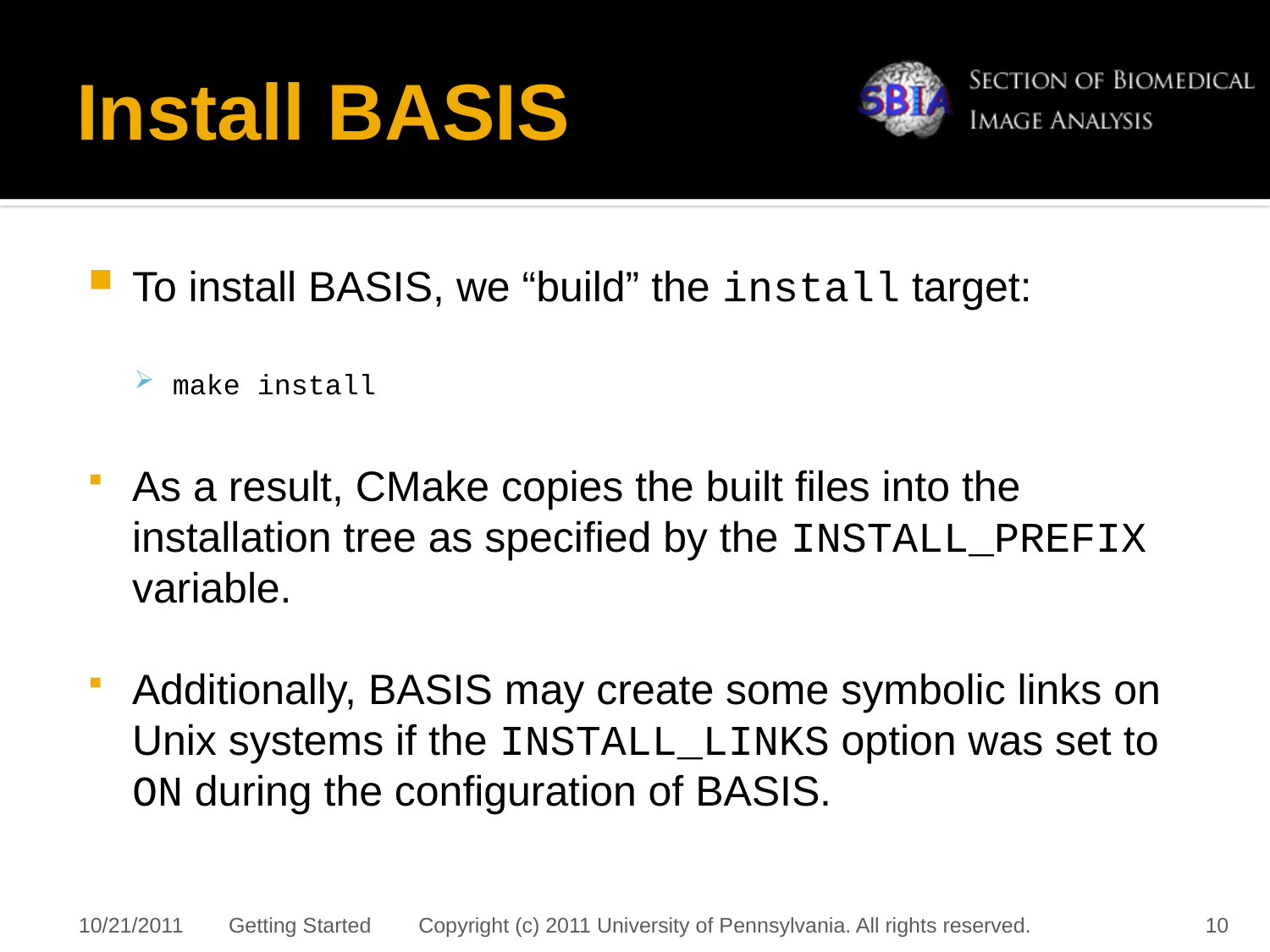

# Install BASIS
To install BASIS, we “build” the install target:

make install

As a result, CMake copies the built files into the installation tree as specified by the INSTALL_PREFIX variable.

Additionally, BASIS may create some symbolic links on Unix systems if the INSTALL_LINKS option was set to ON during the configuration of BASIS.
10/21/2011
Getting Started        Copyright (c) 2011 University of Pennsylvania. All rights reserved.
10